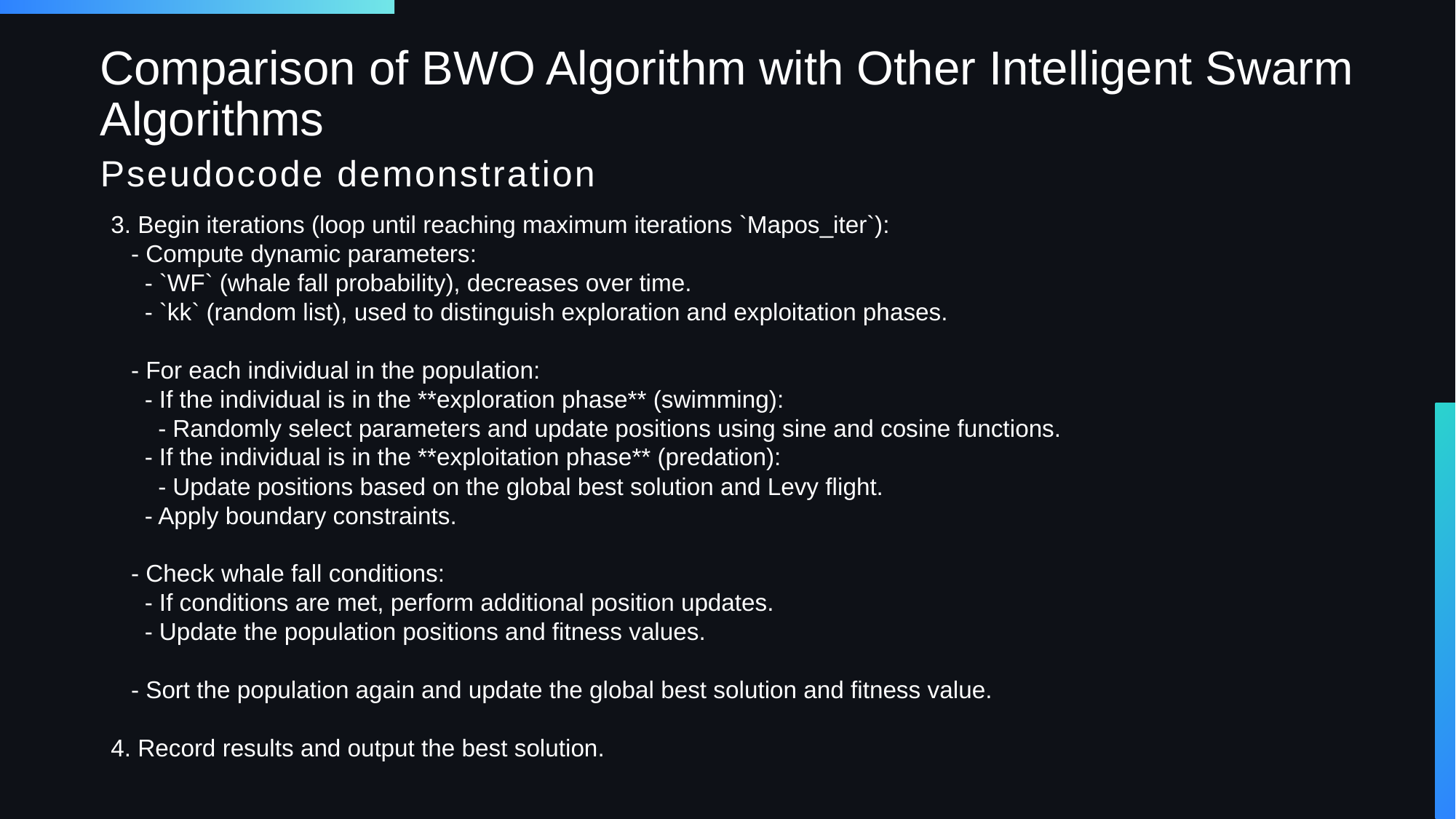

# Comparison of BWO Algorithm with Other Intelligent Swarm Algorithms
Pseudocode demonstration
3. Begin iterations (loop until reaching maximum iterations `Mapos_iter`):
   - Compute dynamic parameters:
     - `WF` (whale fall probability), decreases over time.
     - `kk` (random list), used to distinguish exploration and exploitation phases.

   - For each individual in the population:
     - If the individual is in the **exploration phase** (swimming):
       - Randomly select parameters and update positions using sine and cosine functions.
     - If the individual is in the **exploitation phase** (predation):
       - Update positions based on the global best solution and Levy flight.
     - Apply boundary constraints.

   - Check whale fall conditions:
     - If conditions are met, perform additional position updates.
     - Update the population positions and fitness values.

   - Sort the population again and update the global best solution and fitness value.

4. Record results and output the best solution.